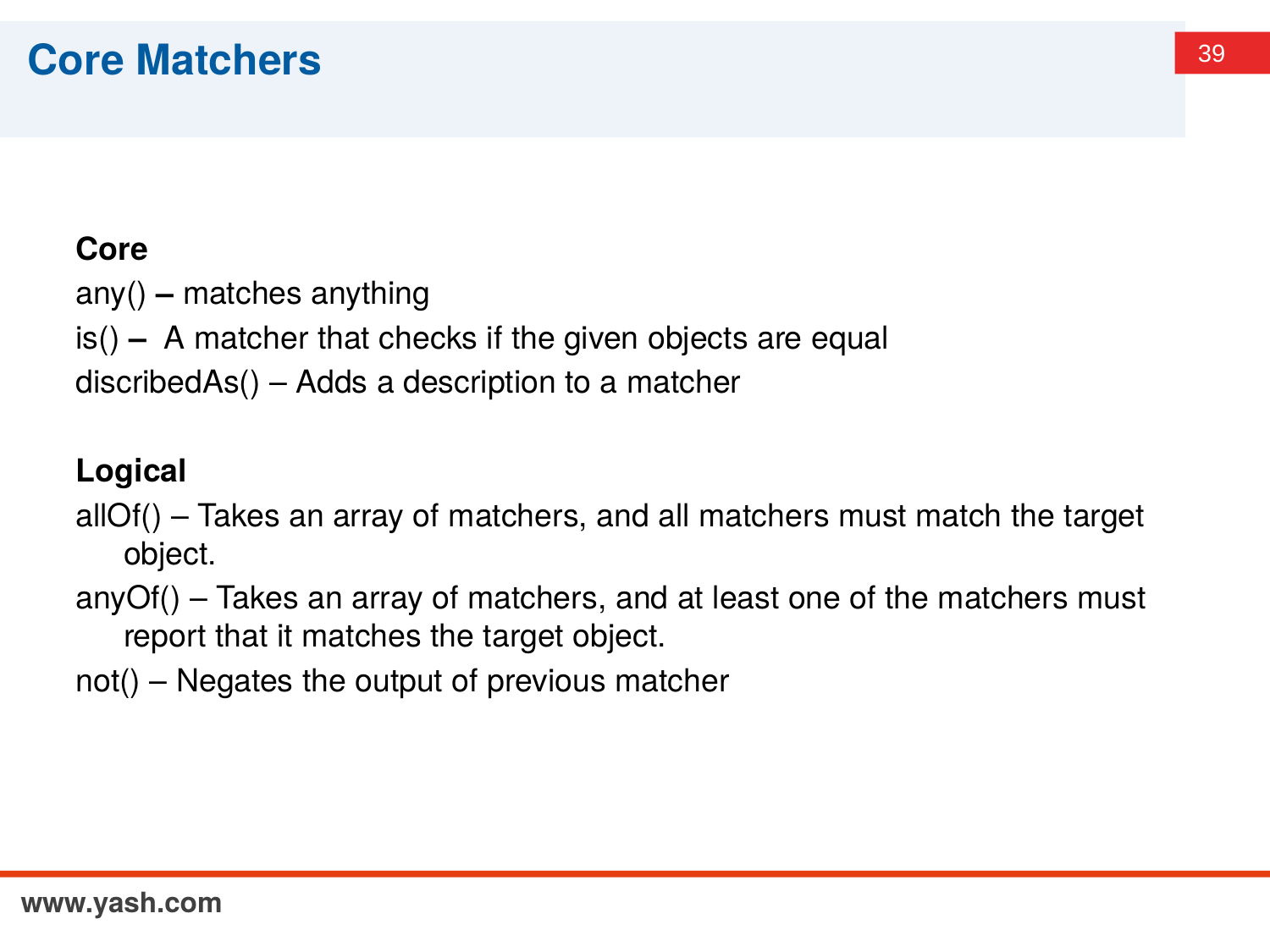

# Core Matchers
Core
any() – matches anything
is() –  A matcher that checks if the given objects are equal
discribedAs() – Adds a description to a matcher

Logical
allOf() – Takes an array of matchers, and all matchers must match the target object.
anyOf() – Takes an array of matchers, and at least one of the matchers must report that it matches the target object.
not() – Negates the output of previous matcher